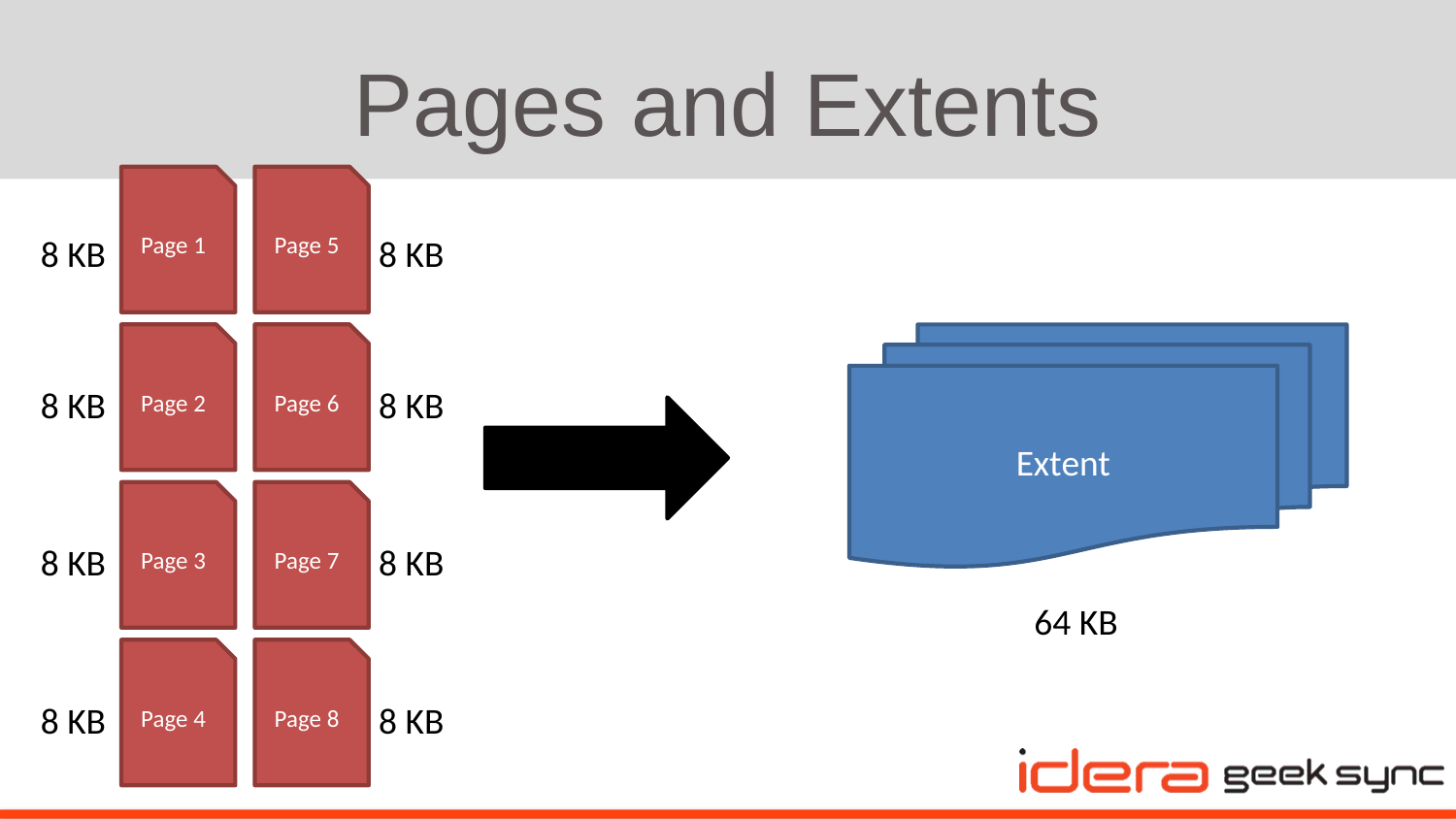

# Pages and Extents
Page 1
Page 5
8 KB
8 KB
Page 2
Page 6
Extent
8 KB
8 KB

Page 3
Page 7
8 KB
8 KB
64 KB
Page 4
Page 8
8 KB
8 KB